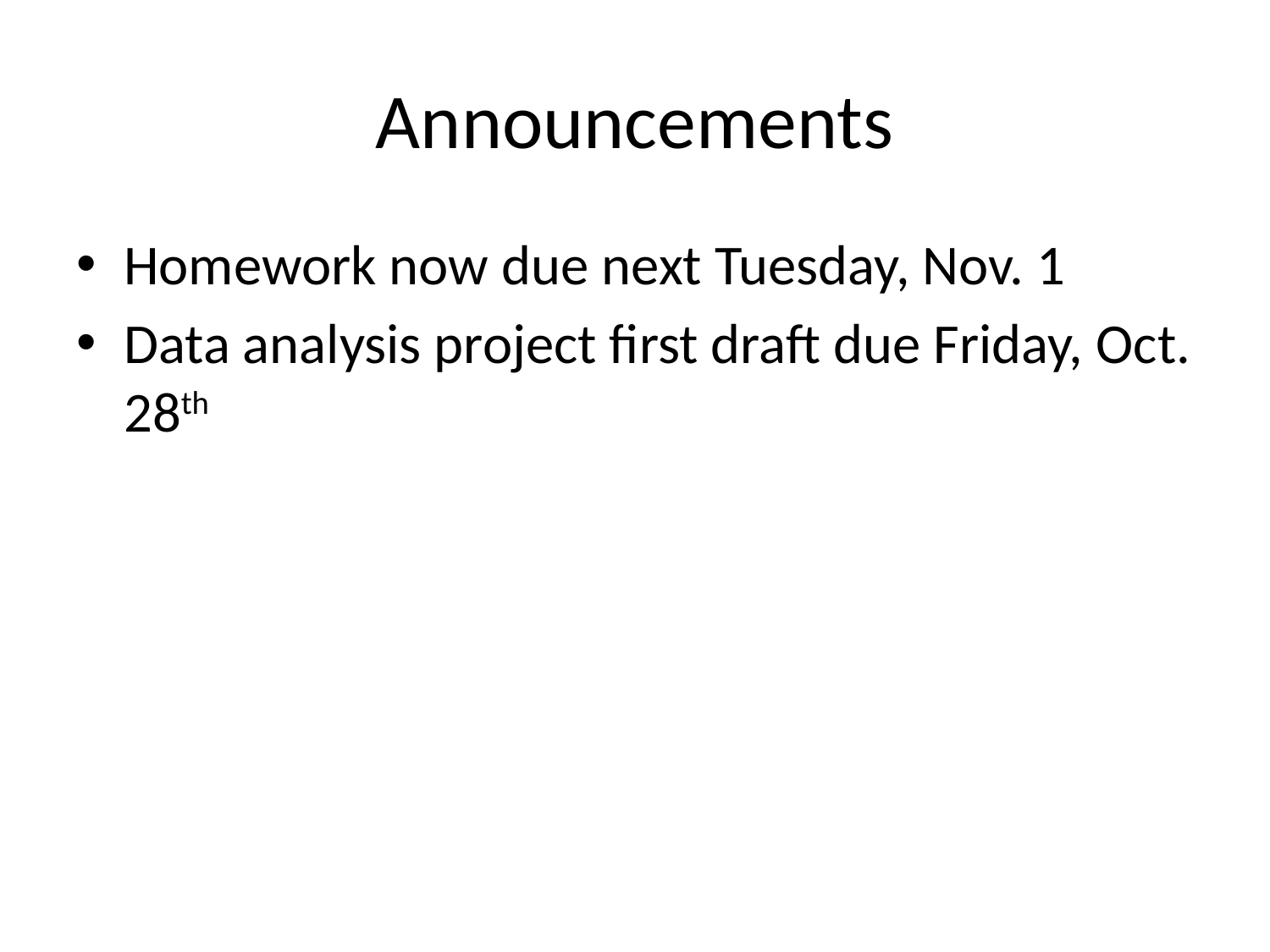

# Announcements
Homework now due next Tuesday, Nov. 1
Data analysis project first draft due Friday, Oct. 28th